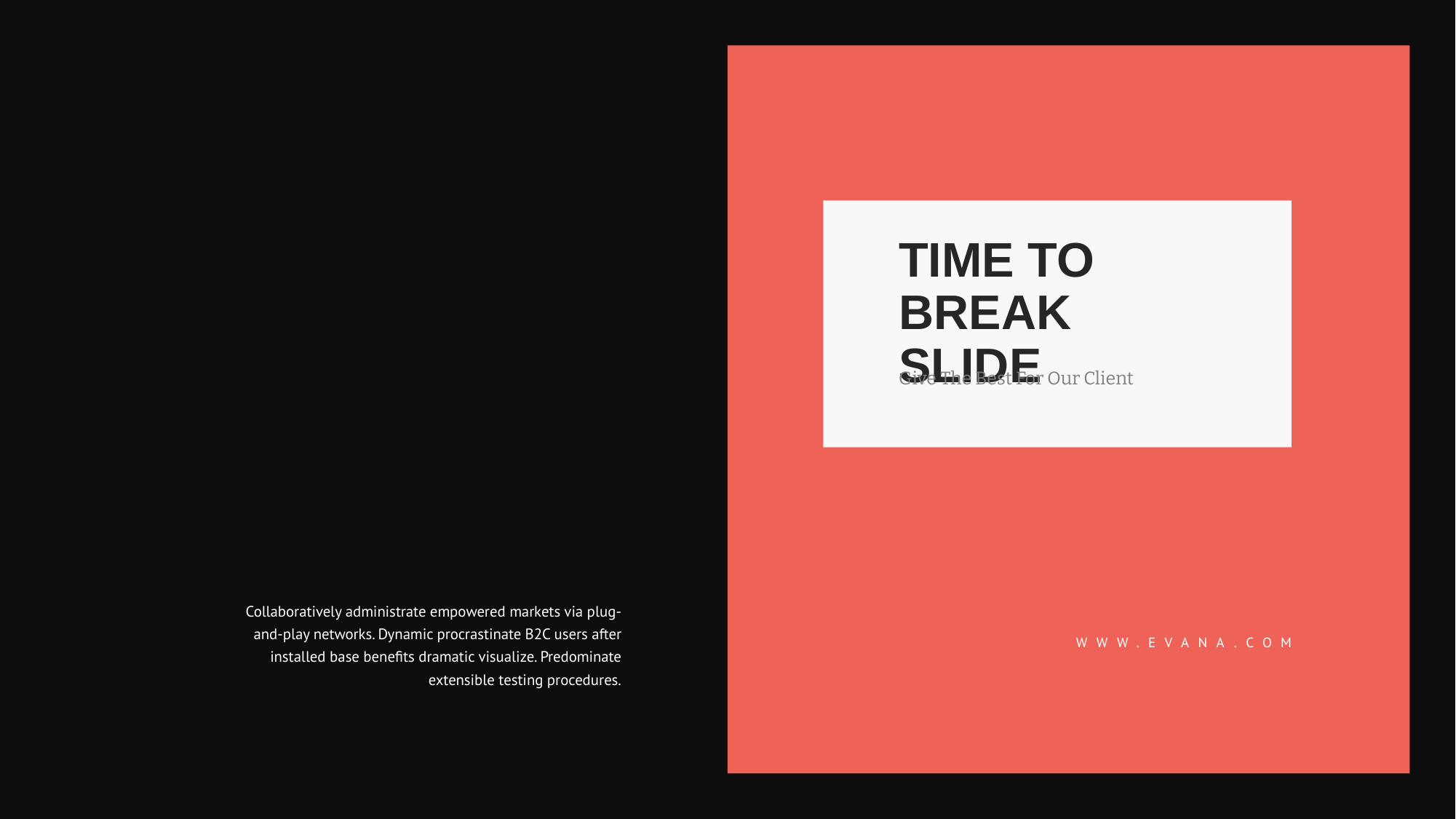

TIME TO
BREAK SLIDE
Give The Best For Our Client
Collaboratively administrate empowered markets via plug-and-play networks. Dynamic procrastinate B2C users after installed base benefits dramatic visualize. Predominate extensible testing procedures.
WWW.EVANA.COM